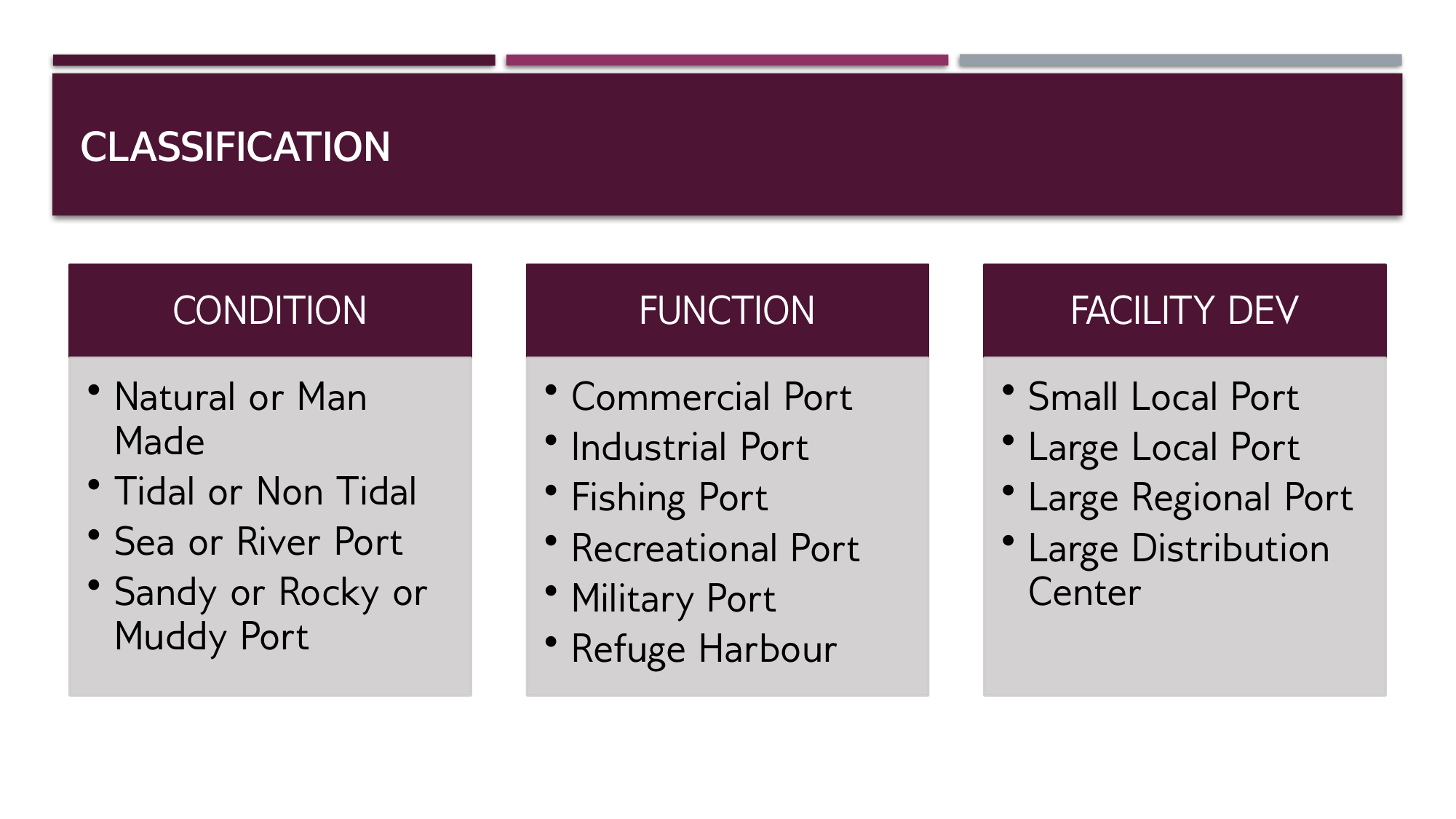

# CLASSIFICATION
CONDITION
Natural or Man Made
Tidal or Non Tidal
Sea or River Port
Sandy or Rocky or Muddy Port
FUNCTION
Commercial Port
Industrial Port
Fishing Port
Recreational Port
Military Port
Refuge Harbour
FACILITY DEV
Small Local Port
Large Local Port
Large Regional Port
Large Distribution Center